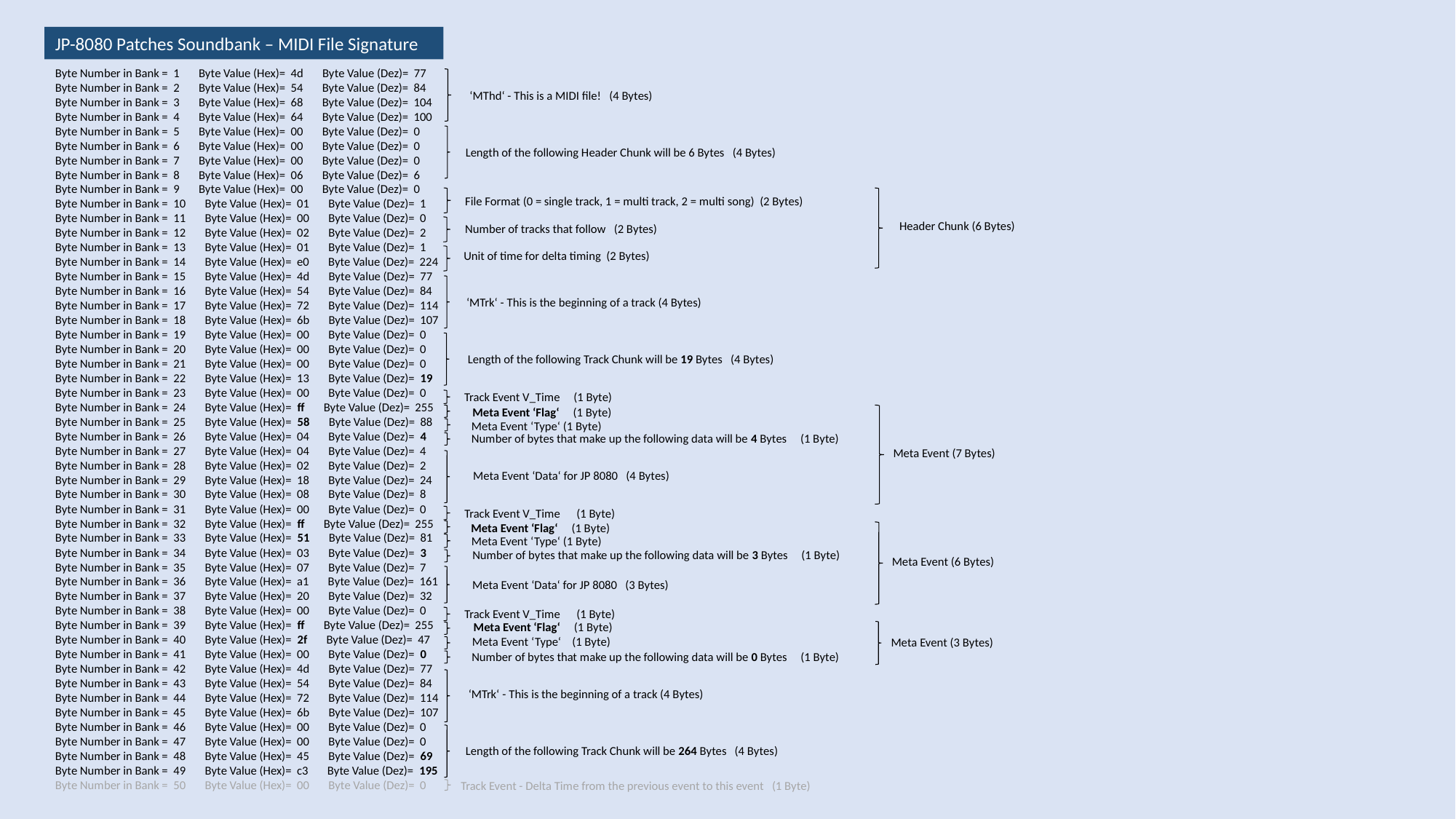

JP-8080 Patches Soundbank – MIDI File Signature
Byte Number in Bank =  1       Byte Value (Hex)=  4d       Byte Value (Dez)=  77
Byte Number in Bank =  2       Byte Value (Hex)=  54       Byte Value (Dez)=  84
Byte Number in Bank =  3       Byte Value (Hex)=  68       Byte Value (Dez)=  104
Byte Number in Bank =  4       Byte Value (Hex)=  64       Byte Value (Dez)=  100
Byte Number in Bank =  5       Byte Value (Hex)=  00       Byte Value (Dez)=  0
Byte Number in Bank =  6       Byte Value (Hex)=  00       Byte Value (Dez)=  0
Byte Number in Bank =  7       Byte Value (Hex)=  00       Byte Value (Dez)=  0
Byte Number in Bank =  8       Byte Value (Hex)=  06       Byte Value (Dez)=  6
Byte Number in Bank =  9       Byte Value (Hex)=  00       Byte Value (Dez)=  0
Byte Number in Bank =  10       Byte Value (Hex)=  01       Byte Value (Dez)=  1
Byte Number in Bank =  11       Byte Value (Hex)=  00       Byte Value (Dez)=  0
Byte Number in Bank =  12       Byte Value (Hex)=  02       Byte Value (Dez)=  2
Byte Number in Bank =  13       Byte Value (Hex)=  01       Byte Value (Dez)=  1
Byte Number in Bank =  14       Byte Value (Hex)=  e0       Byte Value (Dez)=  224
Byte Number in Bank =  15       Byte Value (Hex)=  4d       Byte Value (Dez)=  77
Byte Number in Bank =  16       Byte Value (Hex)=  54       Byte Value (Dez)=  84
Byte Number in Bank =  17       Byte Value (Hex)=  72       Byte Value (Dez)=  114
Byte Number in Bank =  18       Byte Value (Hex)=  6b       Byte Value (Dez)=  107
Byte Number in Bank =  19       Byte Value (Hex)=  00       Byte Value (Dez)=  0
Byte Number in Bank =  20       Byte Value (Hex)=  00       Byte Value (Dez)=  0
Byte Number in Bank =  21       Byte Value (Hex)=  00       Byte Value (Dez)=  0
Byte Number in Bank =  22       Byte Value (Hex)=  13       Byte Value (Dez)=  19
Byte Number in Bank =  23       Byte Value (Hex)=  00       Byte Value (Dez)=  0
Byte Number in Bank =  24       Byte Value (Hex)=  ff       Byte Value (Dez)=  255
Byte Number in Bank =  25       Byte Value (Hex)=  58       Byte Value (Dez)=  88
Byte Number in Bank =  26       Byte Value (Hex)=  04       Byte Value (Dez)=  4
Byte Number in Bank =  27       Byte Value (Hex)=  04       Byte Value (Dez)=  4
Byte Number in Bank =  28       Byte Value (Hex)=  02       Byte Value (Dez)=  2
Byte Number in Bank =  29       Byte Value (Hex)=  18       Byte Value (Dez)=  24
Byte Number in Bank =  30       Byte Value (Hex)=  08       Byte Value (Dez)=  8
Byte Number in Bank =  31       Byte Value (Hex)=  00       Byte Value (Dez)=  0
Byte Number in Bank =  32       Byte Value (Hex)=  ff       Byte Value (Dez)=  255
Byte Number in Bank =  33       Byte Value (Hex)=  51       Byte Value (Dez)=  81
Byte Number in Bank =  34       Byte Value (Hex)=  03       Byte Value (Dez)=  3
Byte Number in Bank =  35       Byte Value (Hex)=  07       Byte Value (Dez)=  7
Byte Number in Bank =  36       Byte Value (Hex)=  a1       Byte Value (Dez)=  161
Byte Number in Bank =  37       Byte Value (Hex)=  20       Byte Value (Dez)=  32
Byte Number in Bank =  38       Byte Value (Hex)=  00       Byte Value (Dez)=  0
Byte Number in Bank =  39       Byte Value (Hex)=  ff       Byte Value (Dez)=  255
Byte Number in Bank =  40       Byte Value (Hex)=  2f       Byte Value (Dez)=  47
Byte Number in Bank =  41       Byte Value (Hex)=  00       Byte Value (Dez)=  0
Byte Number in Bank =  42       Byte Value (Hex)=  4d       Byte Value (Dez)=  77
Byte Number in Bank =  43       Byte Value (Hex)=  54       Byte Value (Dez)=  84
Byte Number in Bank =  44       Byte Value (Hex)=  72       Byte Value (Dez)=  114
Byte Number in Bank =  45       Byte Value (Hex)=  6b       Byte Value (Dez)=  107
Byte Number in Bank =  46       Byte Value (Hex)=  00       Byte Value (Dez)=  0
Byte Number in Bank =  47       Byte Value (Hex)=  00       Byte Value (Dez)=  0
Byte Number in Bank =  48       Byte Value (Hex)=  45       Byte Value (Dez)=  69
Byte Number in Bank =  49       Byte Value (Hex)=  c3       Byte Value (Dez)=  195
Byte Number in Bank =  50       Byte Value (Hex)=  00       Byte Value (Dez)=  0

‘MThd‘ - This is a MIDI file!   (4 Bytes)

Length of the following Header Chunk will be 6 Bytes   (4 Bytes)

File Format (0 = single track, 1 = multi track, 2 = multi song)  (2 Bytes)

Header Chunk (6 Bytes)
Number of tracks that follow   (2 Bytes)

Unit of time for delta timing  (2 Bytes)

‘MTrk‘ - This is the beginning of a track (4 Bytes)

Length of the following Track Chunk will be 19 Bytes   (4 Bytes)
Track Event V_Time     (1 Byte)

   Meta Event ‘Flag‘     (1 Byte)

   Meta Event ‘Type‘ (1 Byte)

   Number of bytes that make up the following data will be 4 Bytes     (1 Byte)

Meta Event (7 Bytes)

   Meta Event ‘Data‘ for JP 8080   (4 Bytes)
Track Event V_Time      (1 Byte)

  Meta Event ‘Flag‘     (1 Byte)

   Meta Event ‘Type‘ (1 Byte)

   Number of bytes that make up the following data will be 3 Bytes     (1 Byte)
Meta Event (6 Bytes)

   Meta Event ‘Data‘ for JP 8080   (3 Bytes)
Track Event V_Time      (1 Byte)

   Meta Event ‘Flag‘     (1 Byte)

   Meta Event ‘Type‘    (1 Byte)
Meta Event (3 Bytes)

    Number of bytes that make up the following data will be 0 Bytes     (1 Byte)

‘MTrk‘ - This is the beginning of a track (4 Bytes)

Length of the following Track Chunk will be 264 Bytes   (4 Bytes)
Track Event - Delta Time from the previous event to this event   (1 Byte)